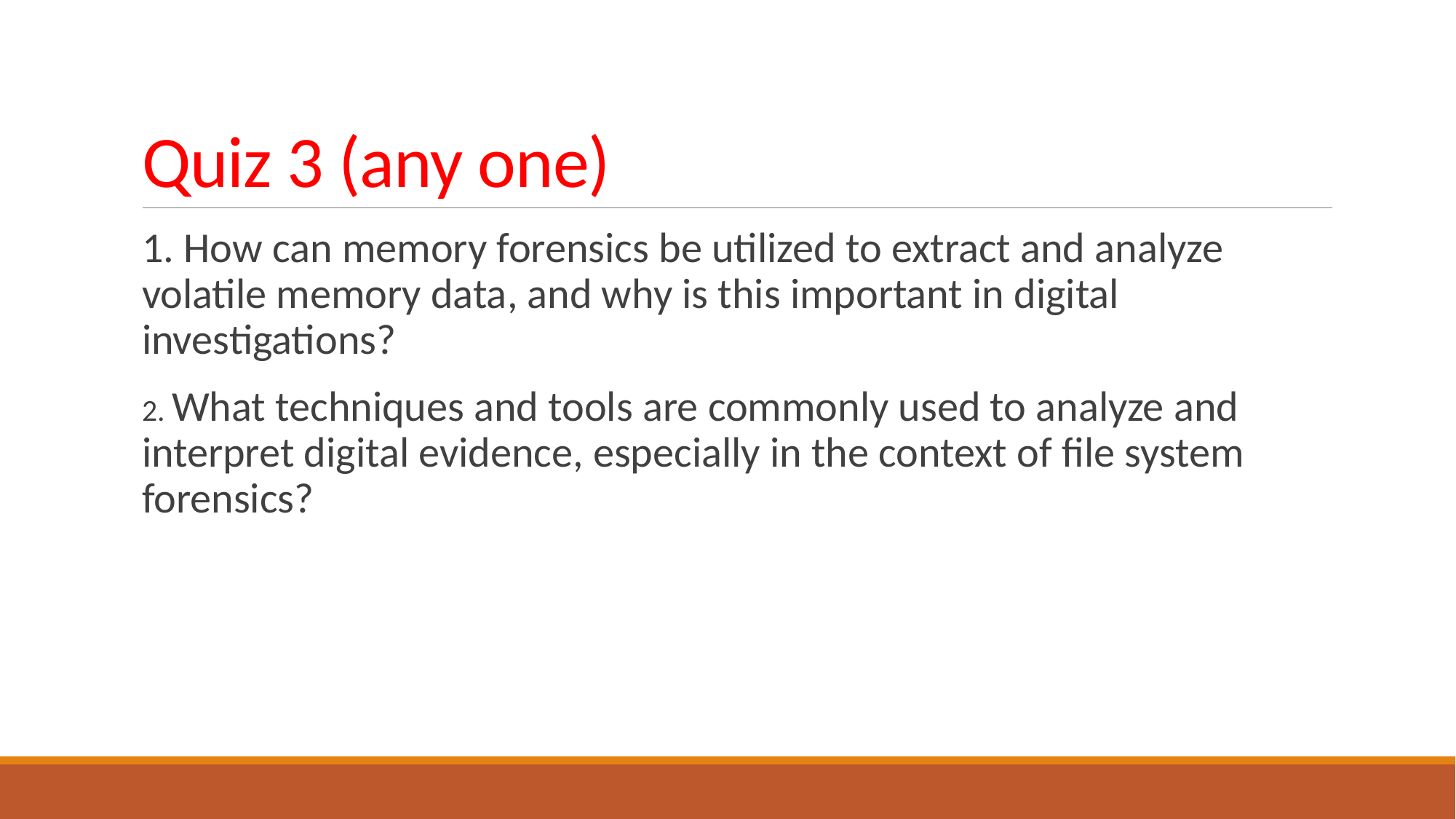

# Quiz 3 (any one)
1. How can memory forensics be utilized to extract and analyze volatile memory data, and why is this important in digital investigations?
2. What techniques and tools are commonly used to analyze and interpret digital evidence, especially in the context of file system forensics?